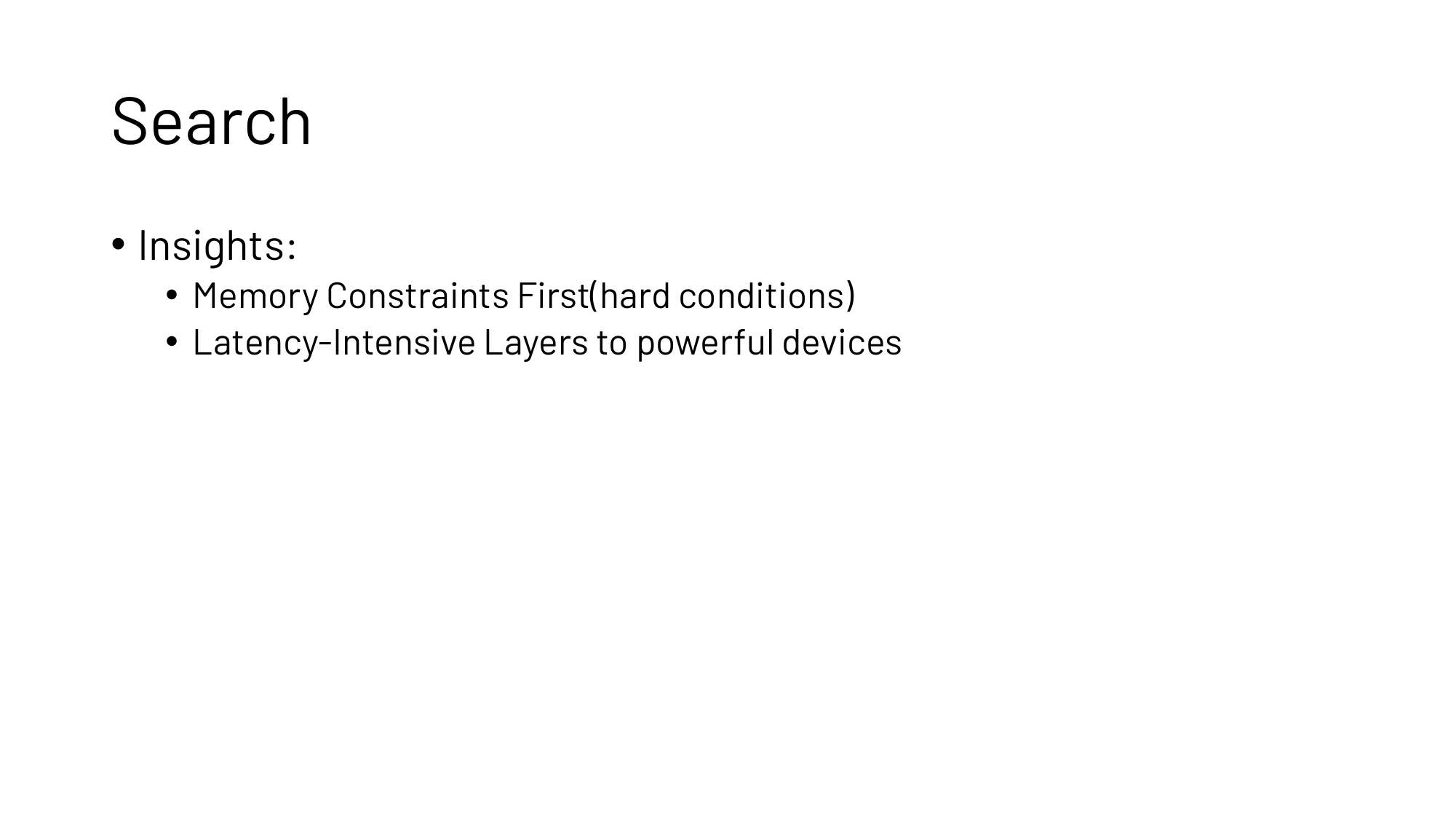

# Search
Insights:
Memory Constraints First(hard conditions)
Latency-Intensive Layers to powerful devices